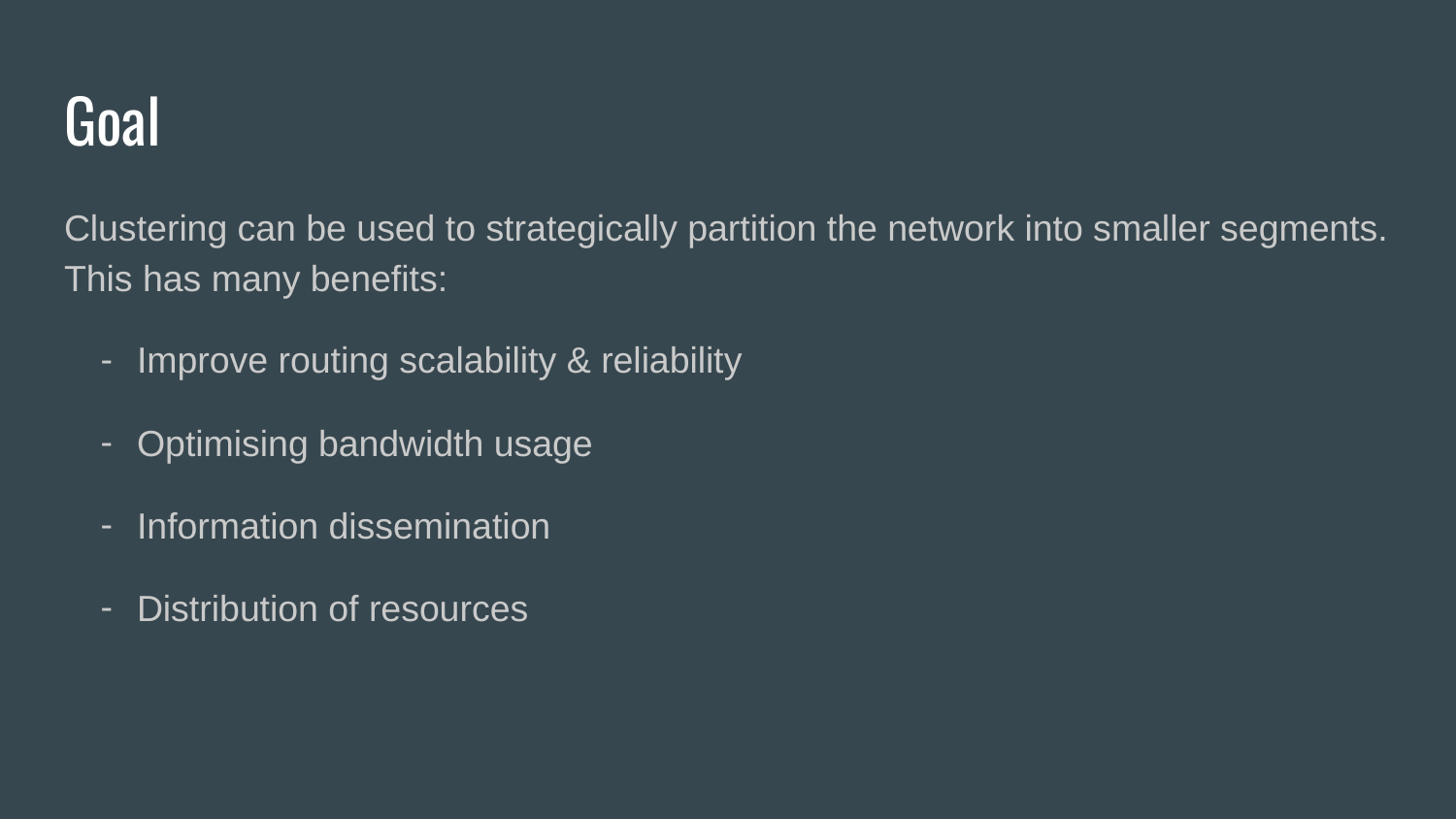

# Goal
Clustering can be used to strategically partition the network into smaller segments. This has many benefits:
Improve routing scalability & reliability
Optimising bandwidth usage
Information dissemination
Distribution of resources